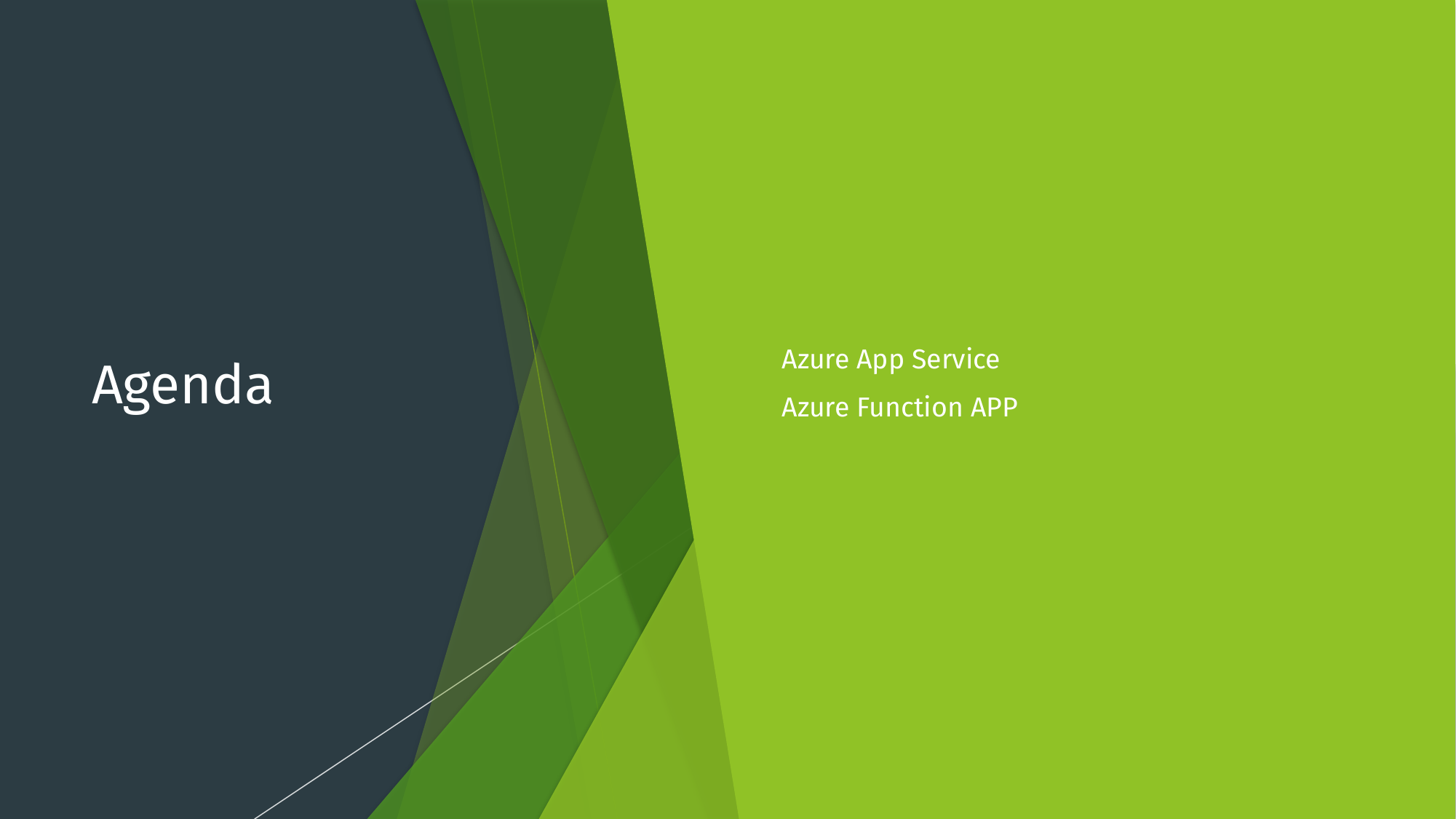

# Agenda
Azure App Service
Azure Function APP